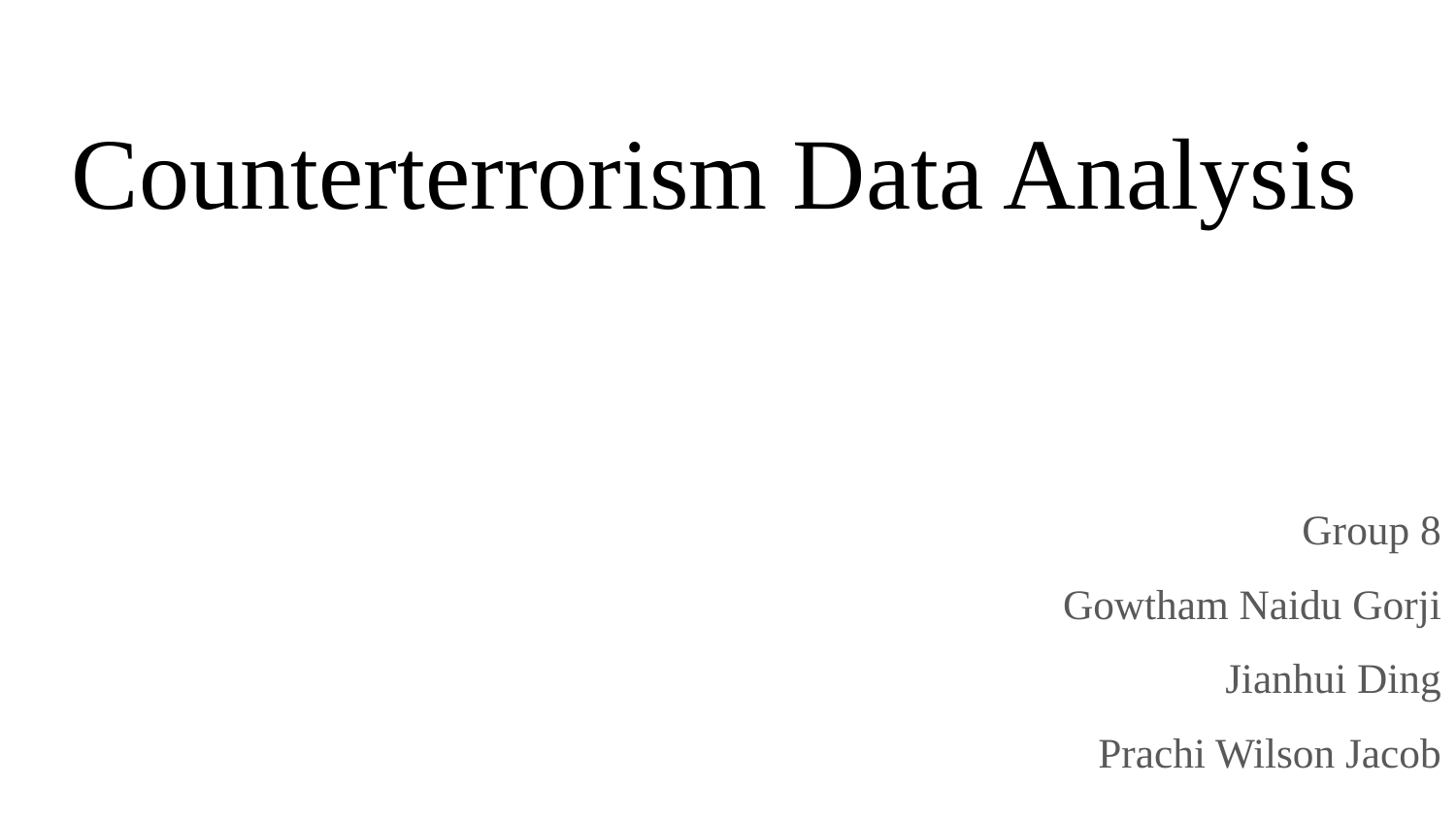

# Counterterrorism Data Analysis
Group 8

Gowtham Naidu Gorji

Jianhui Ding

Prachi Wilson Jacob